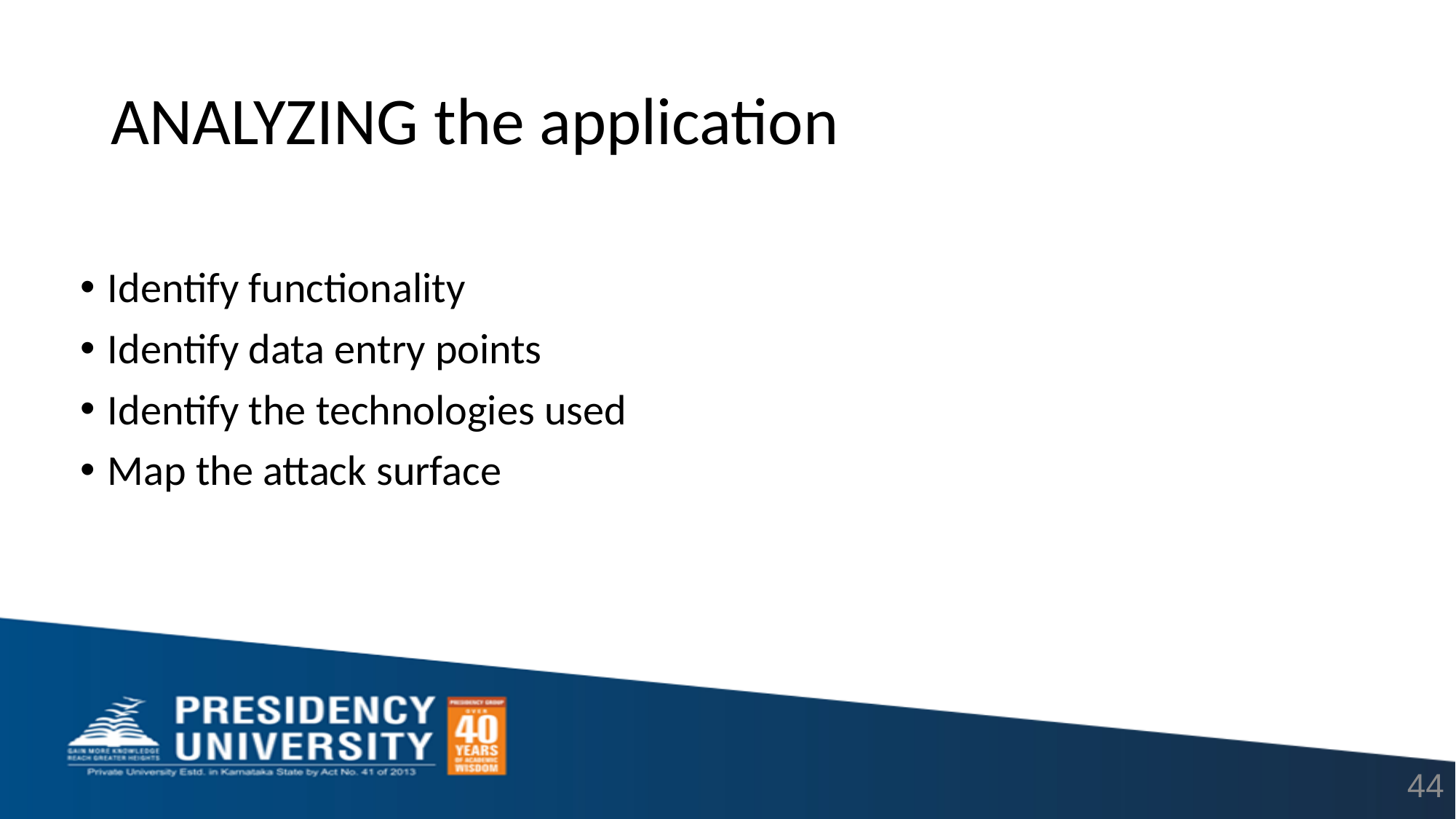

# ANALYZING the application

Identify functionality
Identify data entry points
Identify the technologies used
Map the attack surface
44